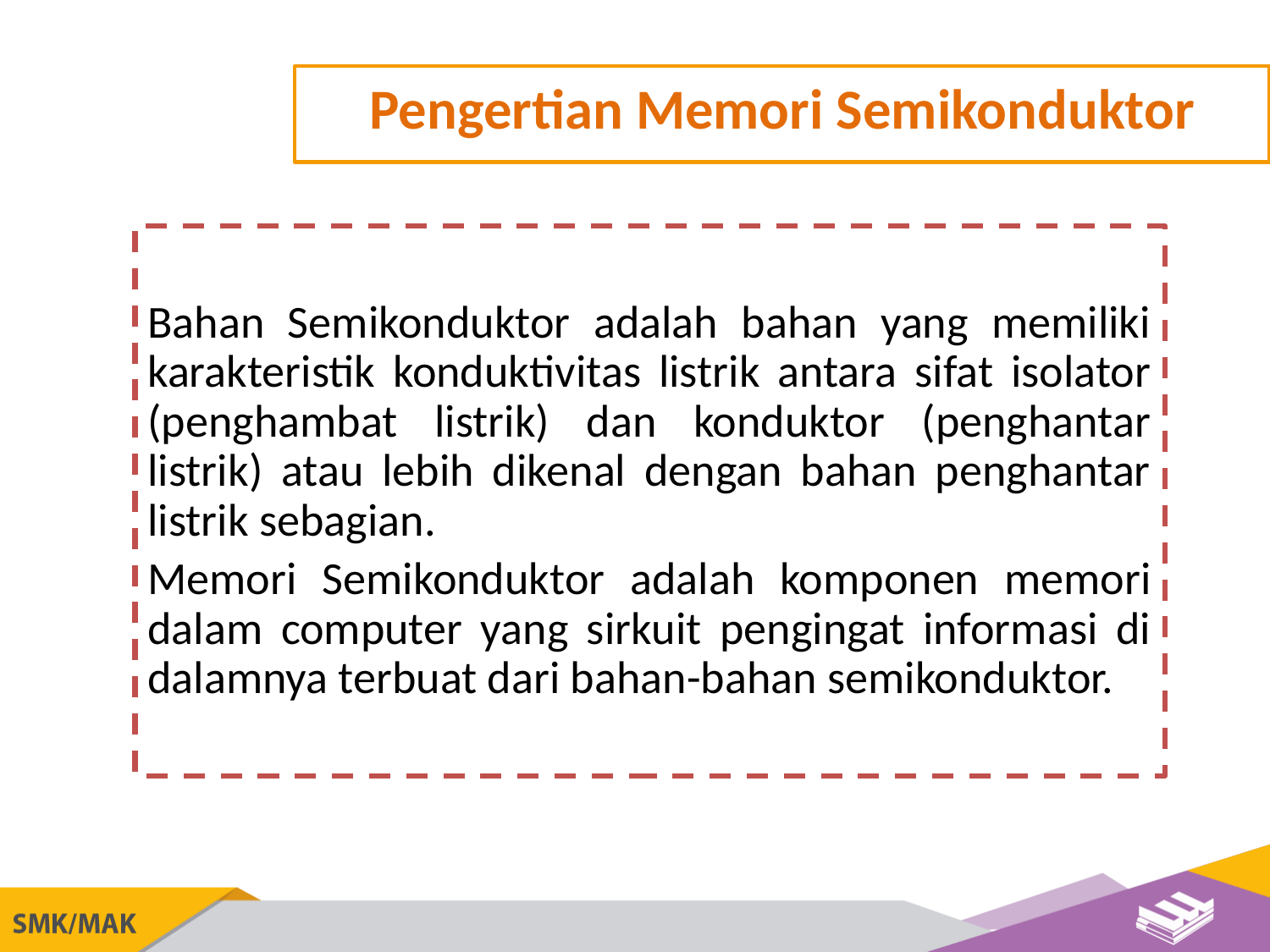

Pengertian Memori Semikonduktor
Bahan Semikonduktor adalah bahan yang memiliki karakteristik konduktivitas listrik antara sifat isolator (penghambat listrik) dan konduktor (penghantar listrik) atau lebih dikenal dengan bahan penghantar listrik sebagian.
Memori Semikonduktor adalah komponen memori dalam computer yang sirkuit pengingat informasi di dalamnya terbuat dari bahan-bahan semikonduktor.